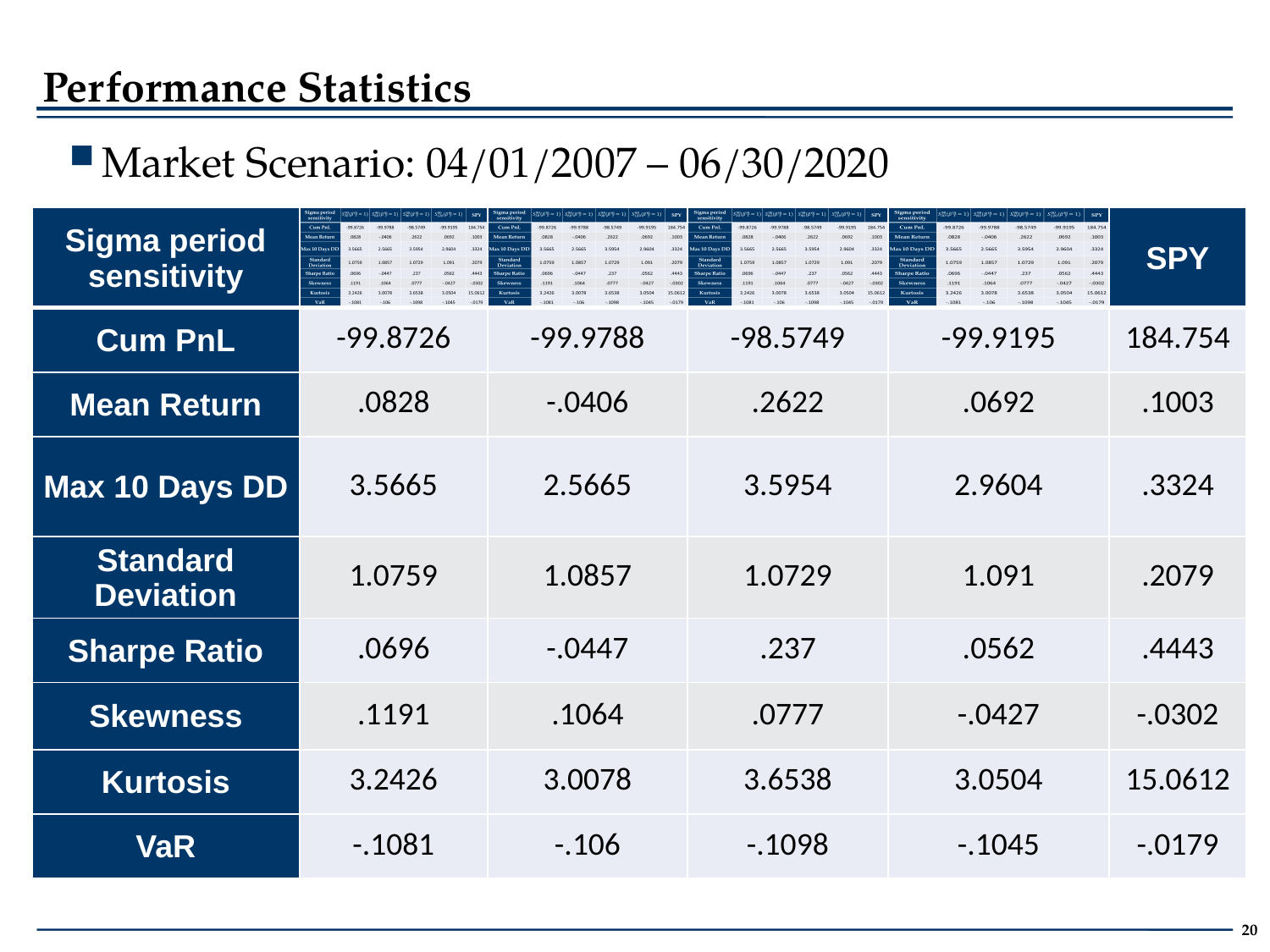

Performance Statistics
Market Scenario: 04/01/2007 – 06/30/2020
| Sigma period sensitivity |  |  |  |  | SPY |
| --- | --- | --- | --- | --- | --- |
| Cum PnL | -99.8726 | -99.9788 | -98.5749 | -99.9195 | 184.754 |
| Mean Return | .0828 | -.0406 | .2622 | .0692 | .1003 |
| Max 10 Days DD | 3.5665 | 2.5665 | 3.5954 | 2.9604 | .3324 |
| Standard Deviation | 1.0759 | 1.0857 | 1.0729 | 1.091 | .2079 |
| Sharpe Ratio | .0696 | -.0447 | .237 | .0562 | .4443 |
| Skewness | .1191 | .1064 | .0777 | -.0427 | -.0302 |
| Kurtosis | 3.2426 | 3.0078 | 3.6538 | 3.0504 | 15.0612 |
| VaR | -.1081 | -.106 | -.1098 | -.1045 | -.0179 |